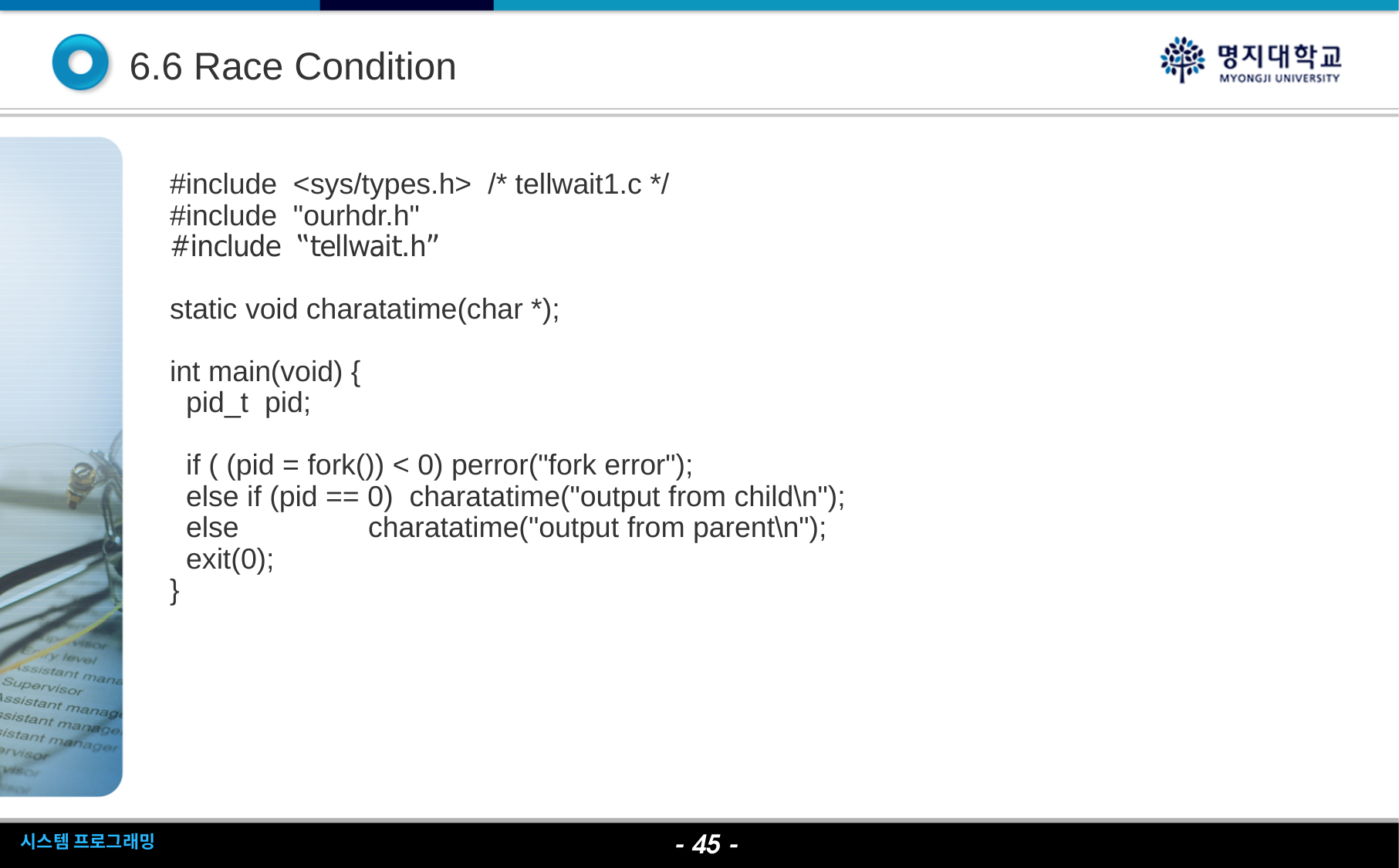

6.6 Race Condition
#include  <sys/types.h>  /* tellwait1.c */
#include  "ourhdr.h"
#include  “tellwait.h”

static void charatatime(char *);

int main(void) {
  pid_t  pid;

  if ( (pid = fork()) < 0) perror("fork error");
  else if (pid == 0)  charatatime("output from child\n");
  else                charatatime("output from parent\n");
  exit(0);
}
- 45 -